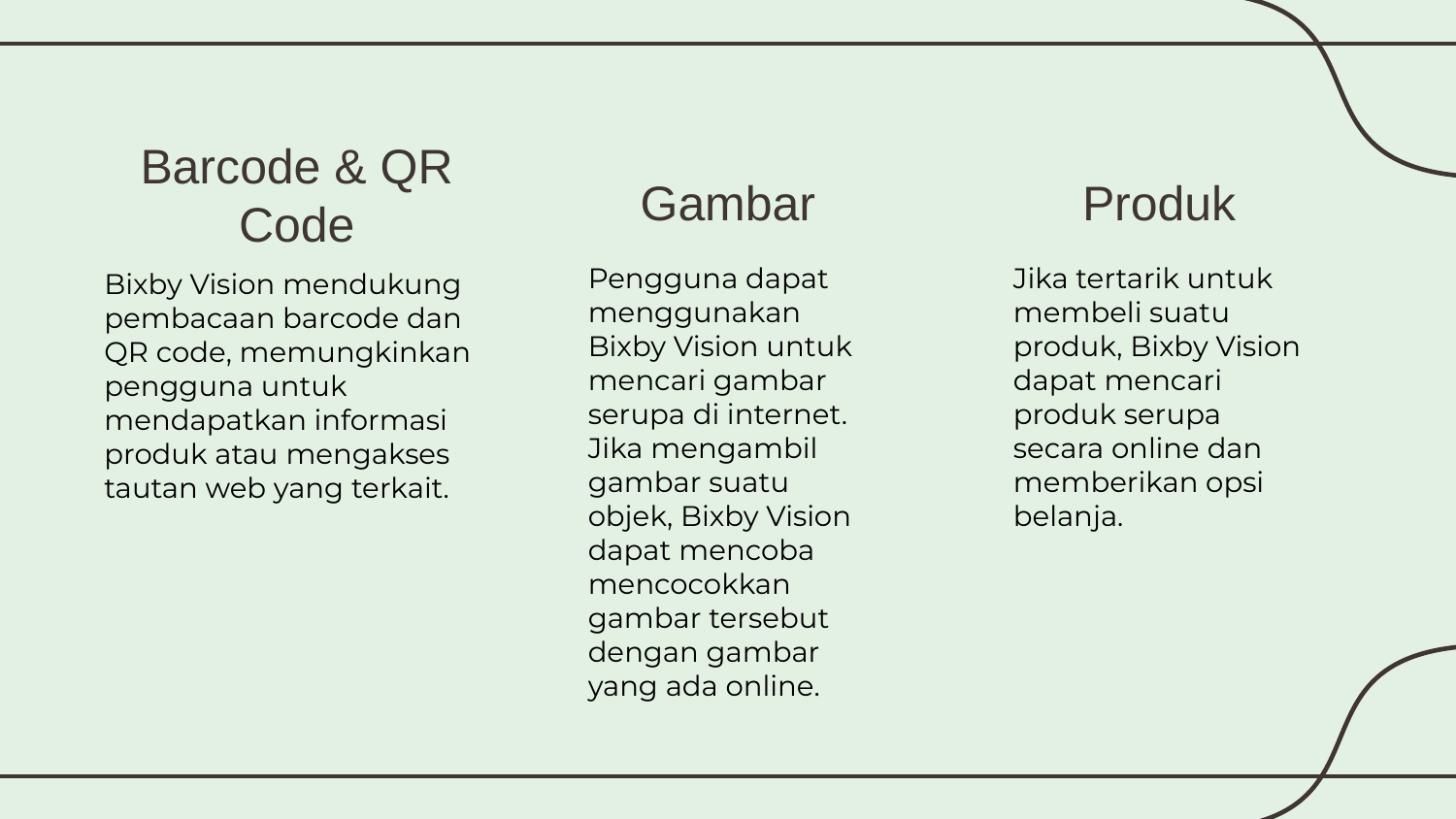

Barcode & QR Code
Gambar
Produk
Pengguna dapat menggunakan Bixby Vision untuk mencari gambar serupa di internet. Jika mengambil gambar suatu objek, Bixby Vision dapat mencoba mencocokkan gambar tersebut dengan gambar yang ada online.
Jika tertarik untuk membeli suatu produk, Bixby Vision dapat mencari produk serupa secara online dan memberikan opsi belanja.
Bixby Vision mendukung pembacaan barcode dan QR code, memungkinkan pengguna untuk mendapatkan informasi produk atau mengakses tautan web yang terkait.